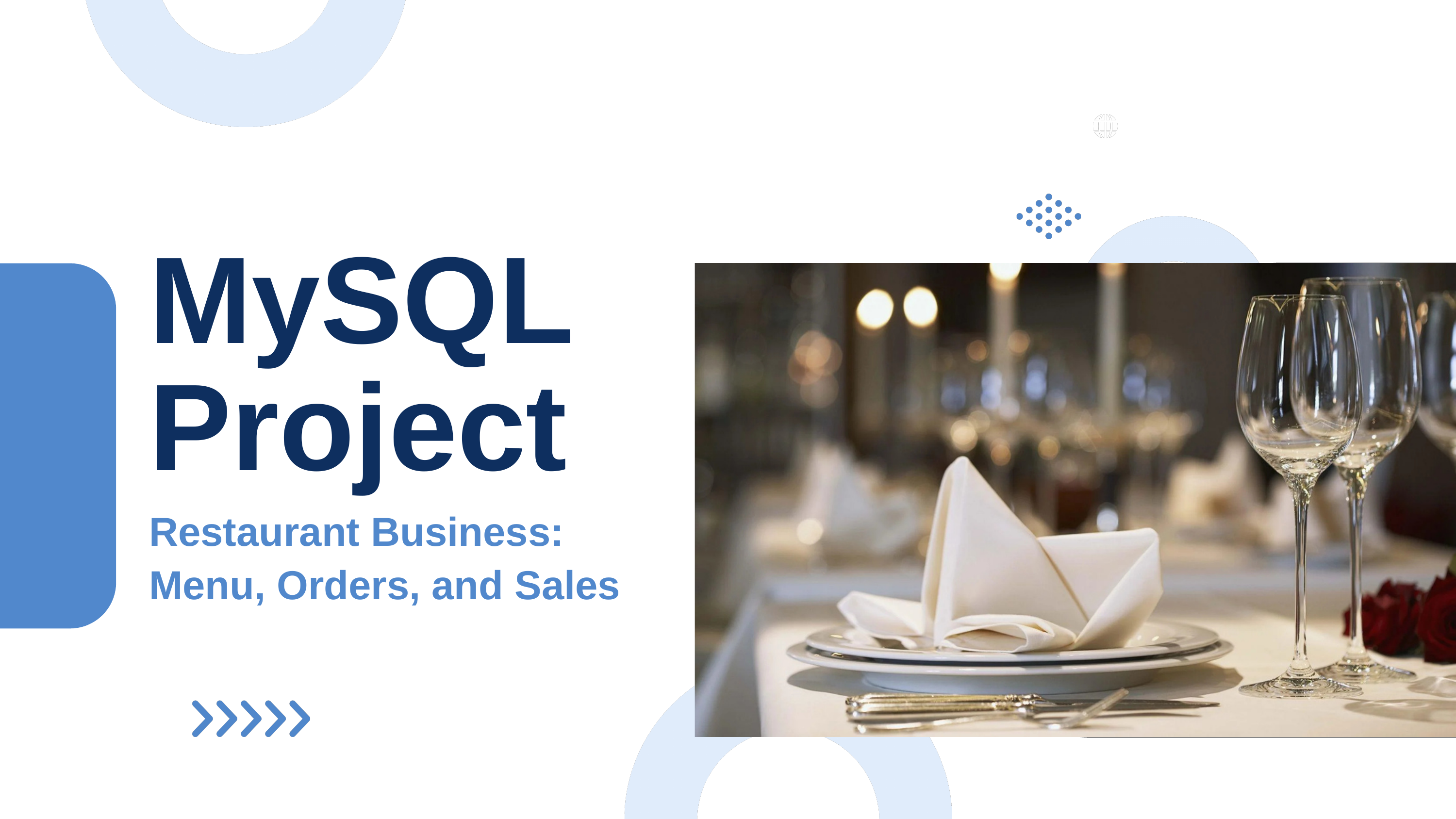

MySQL
Project

Restaurant Business:
Menu, Orders, and Sales